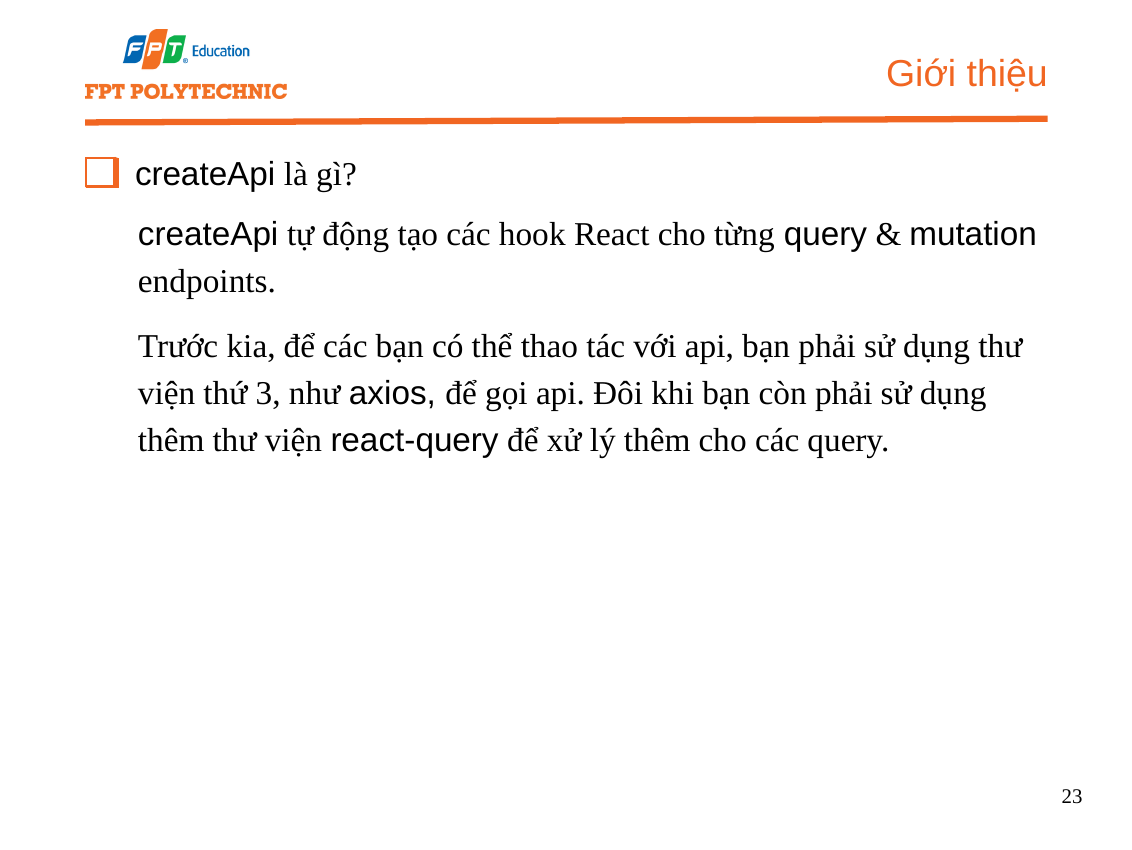

Giới thiệu

createApi là gì?

createApi tự động tạo các hook React cho từng query & mutation endpoints.
Trước kia, để các bạn có thể thao tác với api, bạn phải sử dụng thư viện thứ 3, như axios, để gọi api. Đôi khi bạn còn phải sử dụng thêm thư viện react-query để xử lý thêm cho các query.
23